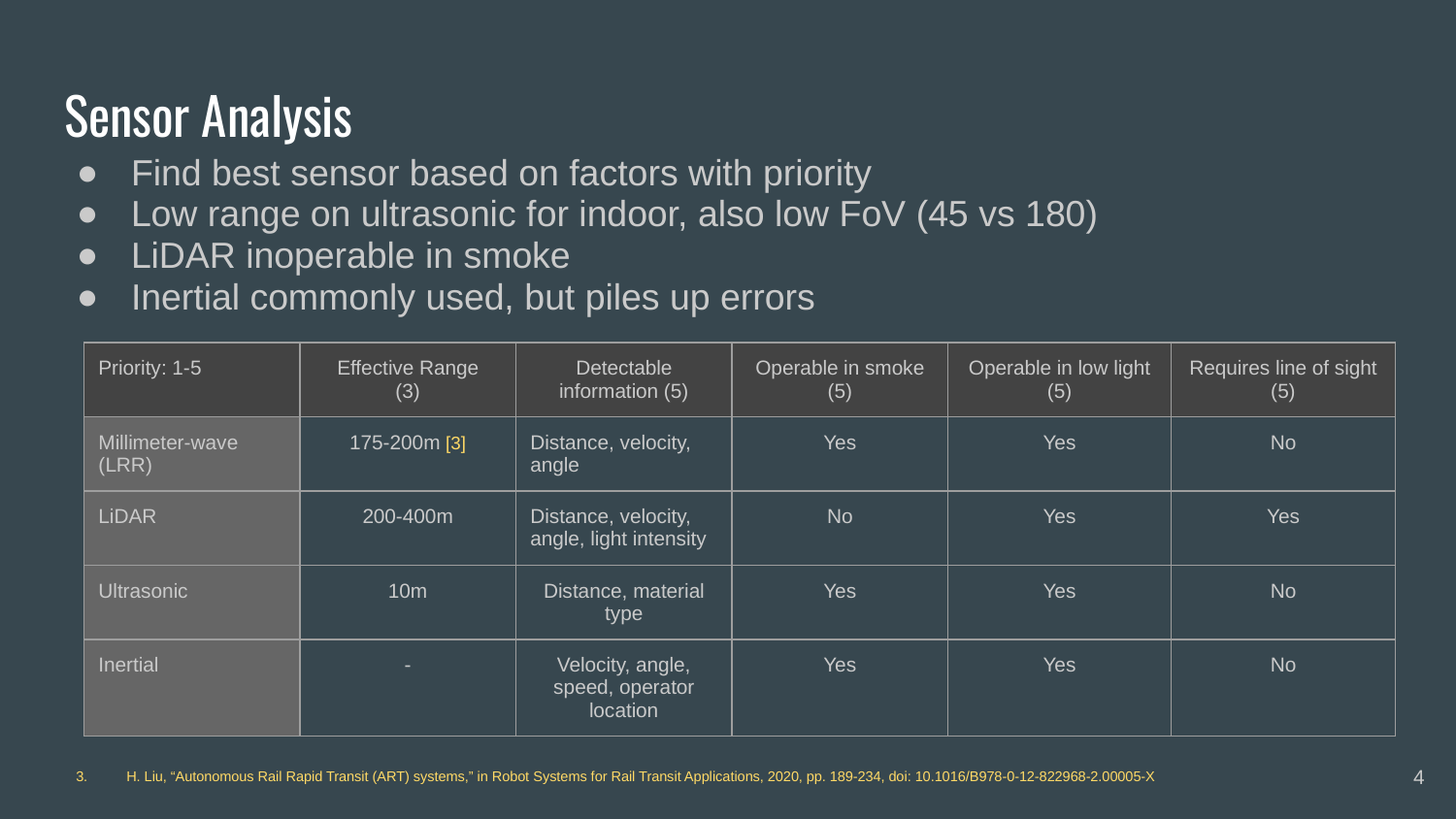

# Sensor Analysis
Find best sensor based on factors with priority
Low range on ultrasonic for indoor, also low FoV (45 vs 180)
LiDAR inoperable in smoke
Inertial commonly used, but piles up errors
| Priority: 1-5 | Effective Range (3) | Detectable information (5) | Operable in smoke (5) | Operable in low light (5) | Requires line of sight (5) |
| --- | --- | --- | --- | --- | --- |
| Millimeter-wave (LRR) | 175-200m [3] | Distance, velocity, angle | Yes | Yes | No |
| LiDAR | 200-400m | Distance, velocity, angle, light intensity | No | Yes | Yes |
| Ultrasonic | 10m | Distance, material type | Yes | Yes | No |
| Inertial | - | Velocity, angle, speed, operator location | Yes | Yes | No |
4
3.          H. Liu, “Autonomous Rail Rapid Transit (ART) systems,” in Robot Systems for Rail Transit Applications, 2020, pp. 189-234, doi: 10.1016/B978-0-12-822968-2.00005-X